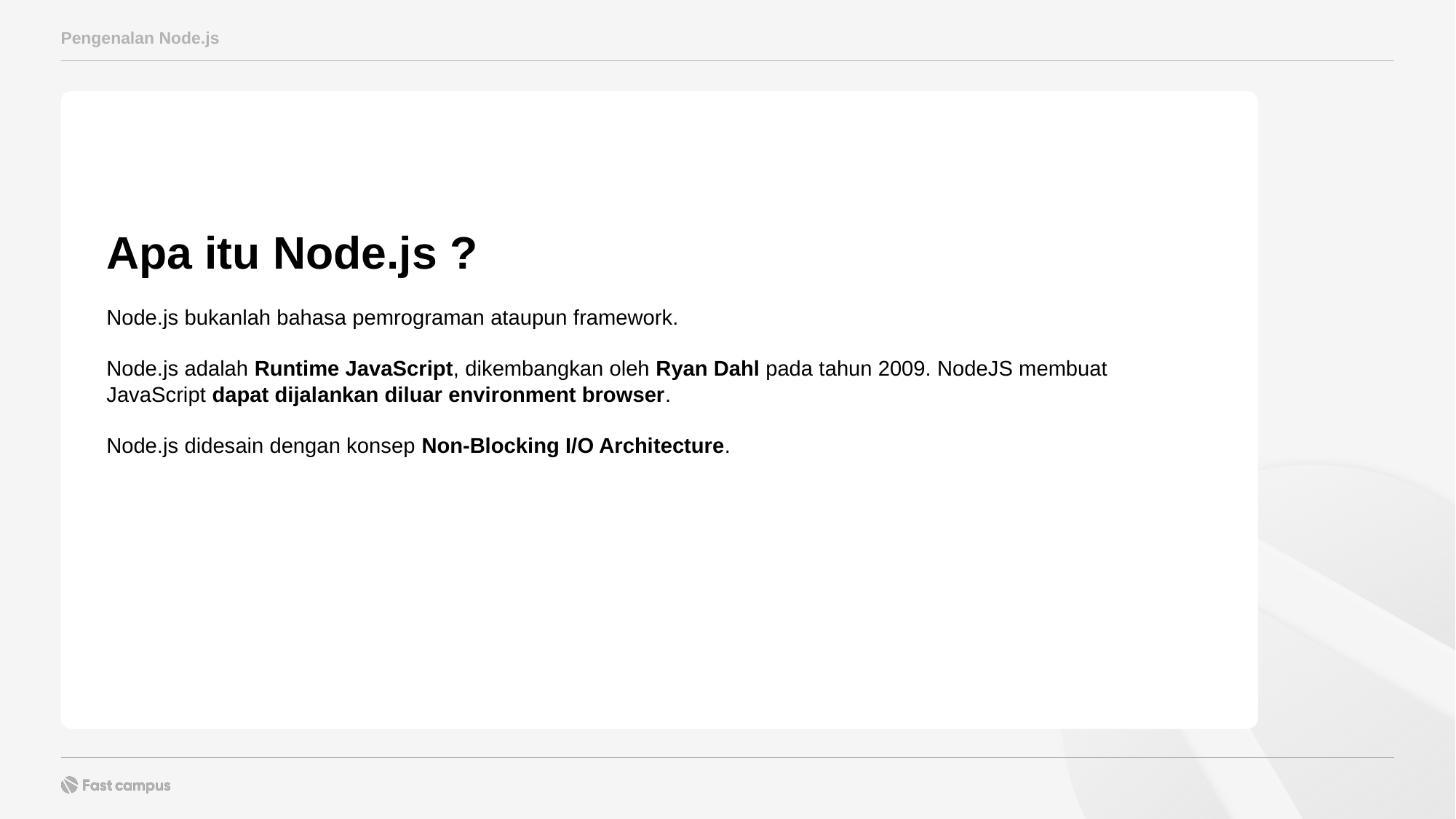

Pengenalan Node.js
Apa itu Node.js ?
Node.js bukanlah bahasa pemrograman ataupun framework.

Node.js adalah Runtime JavaScript, dikembangkan oleh Ryan Dahl pada tahun 2009. NodeJS membuat JavaScript dapat dijalankan diluar environment browser.

Node.js didesain dengan konsep Non-Blocking I/O Architecture.